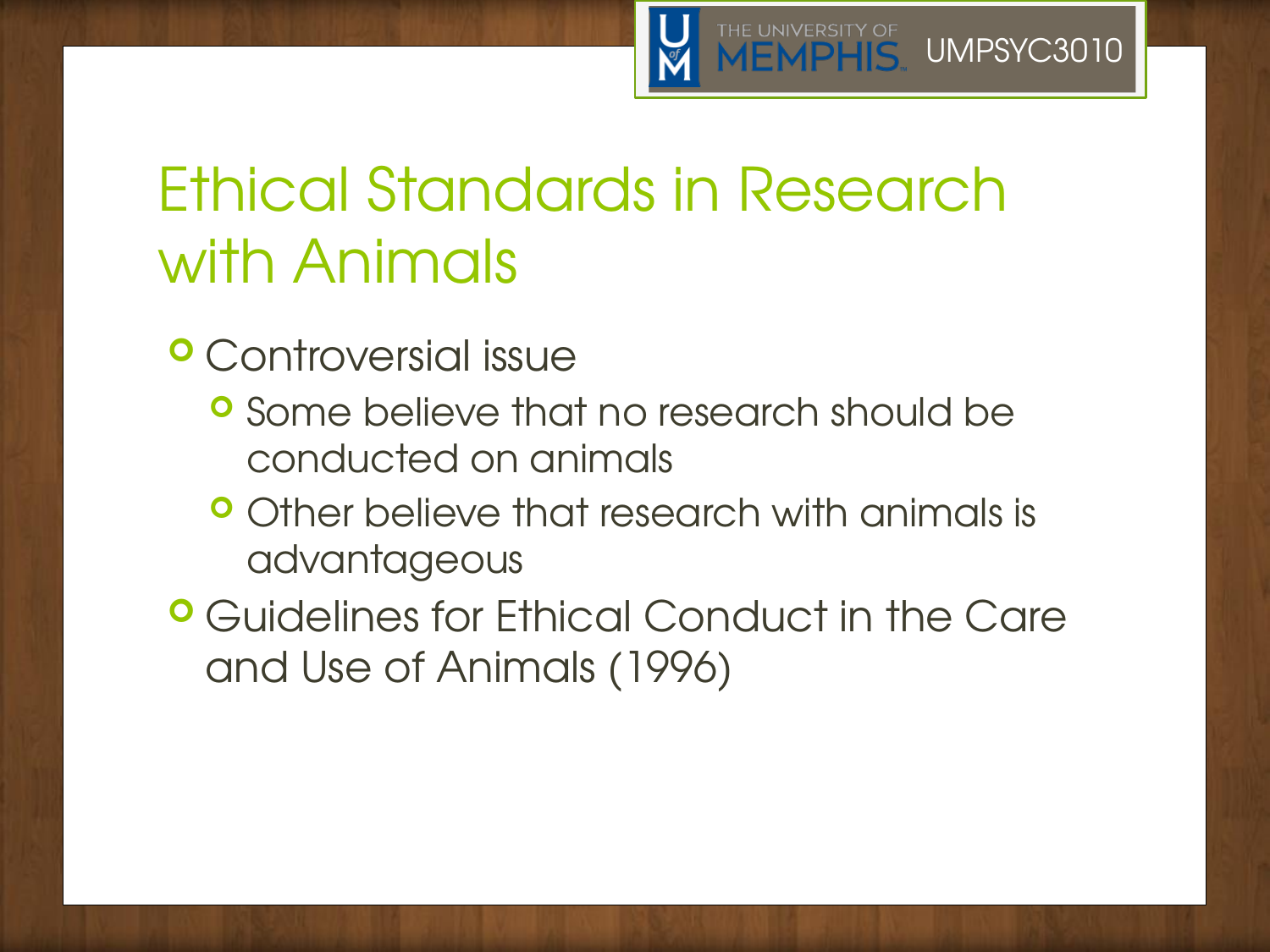

# Ethical Standards in Research with Animals
Controversial issue
Some believe that no research should be conducted on animals
Other believe that research with animals is advantageous
Guidelines for Ethical Conduct in the Care and Use of Animals (1996)